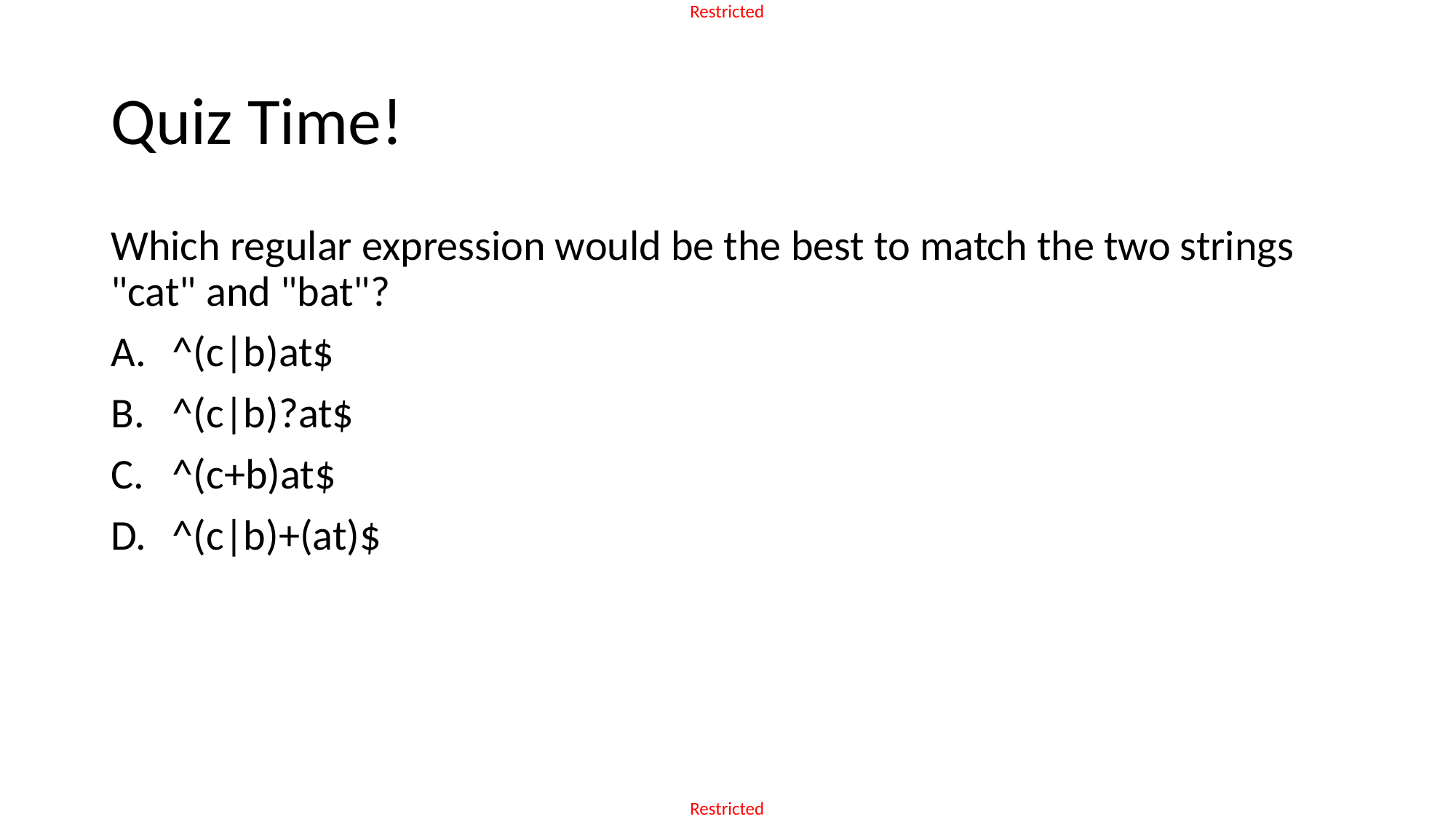

# Quiz Time!
Which regular expression would be the best to match the two strings "cat" and "bat"?
^(c|b)at$
^(c|b)?at$
^(c+b)at$
^(c|b)+(at)$